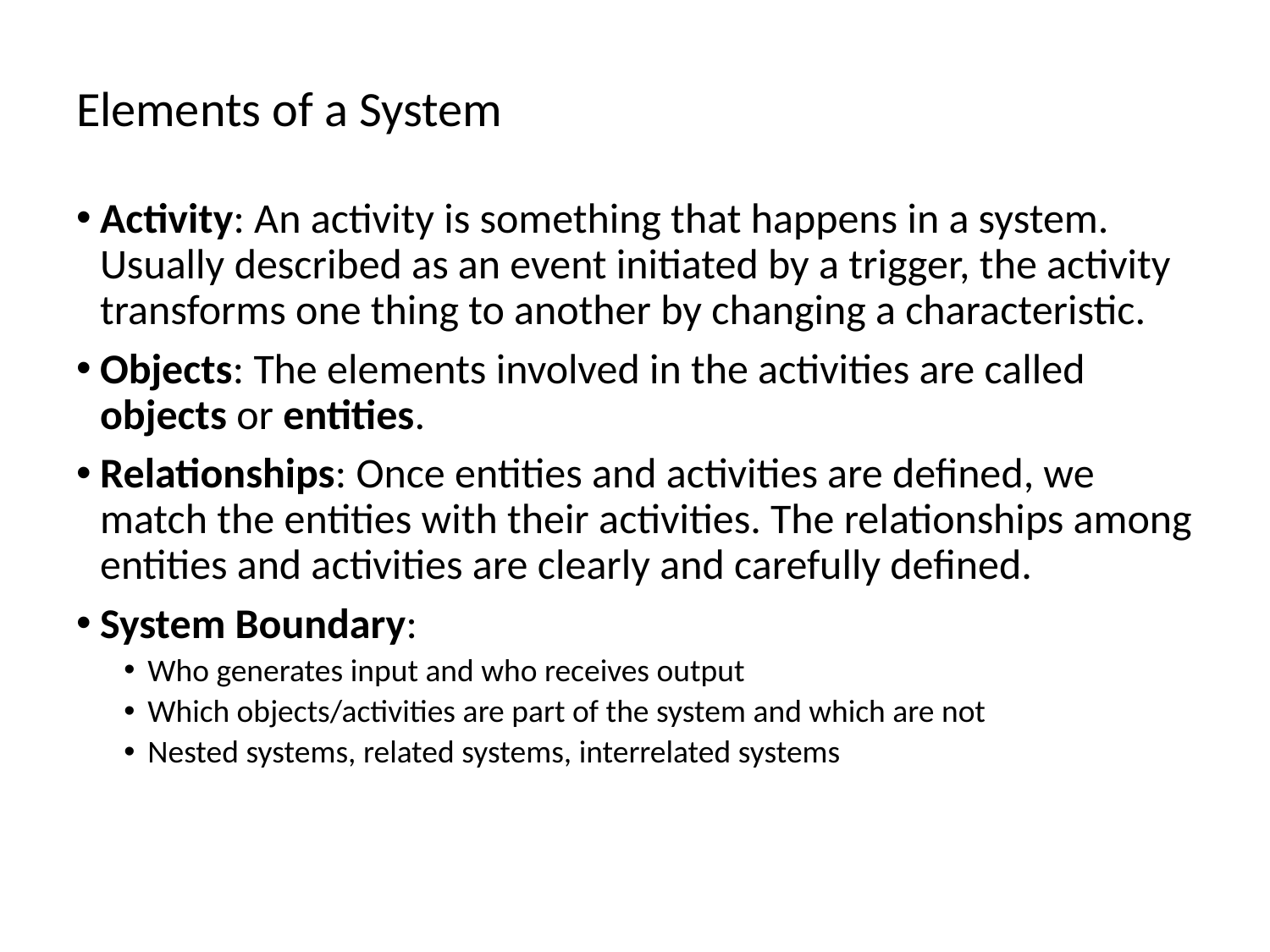

# Elements of a System
Activity: An activity is something that happens in a system. Usually described as an event initiated by a trigger, the activity transforms one thing to another by changing a characteristic.
Objects: The elements involved in the activities are called objects or entities.
Relationships: Once entities and activities are defined, we match the entities with their activities. The relationships among entities and activities are clearly and carefully defined.
System Boundary:
Who generates input and who receives output
Which objects/activities are part of the system and which are not
Nested systems, related systems, interrelated systems